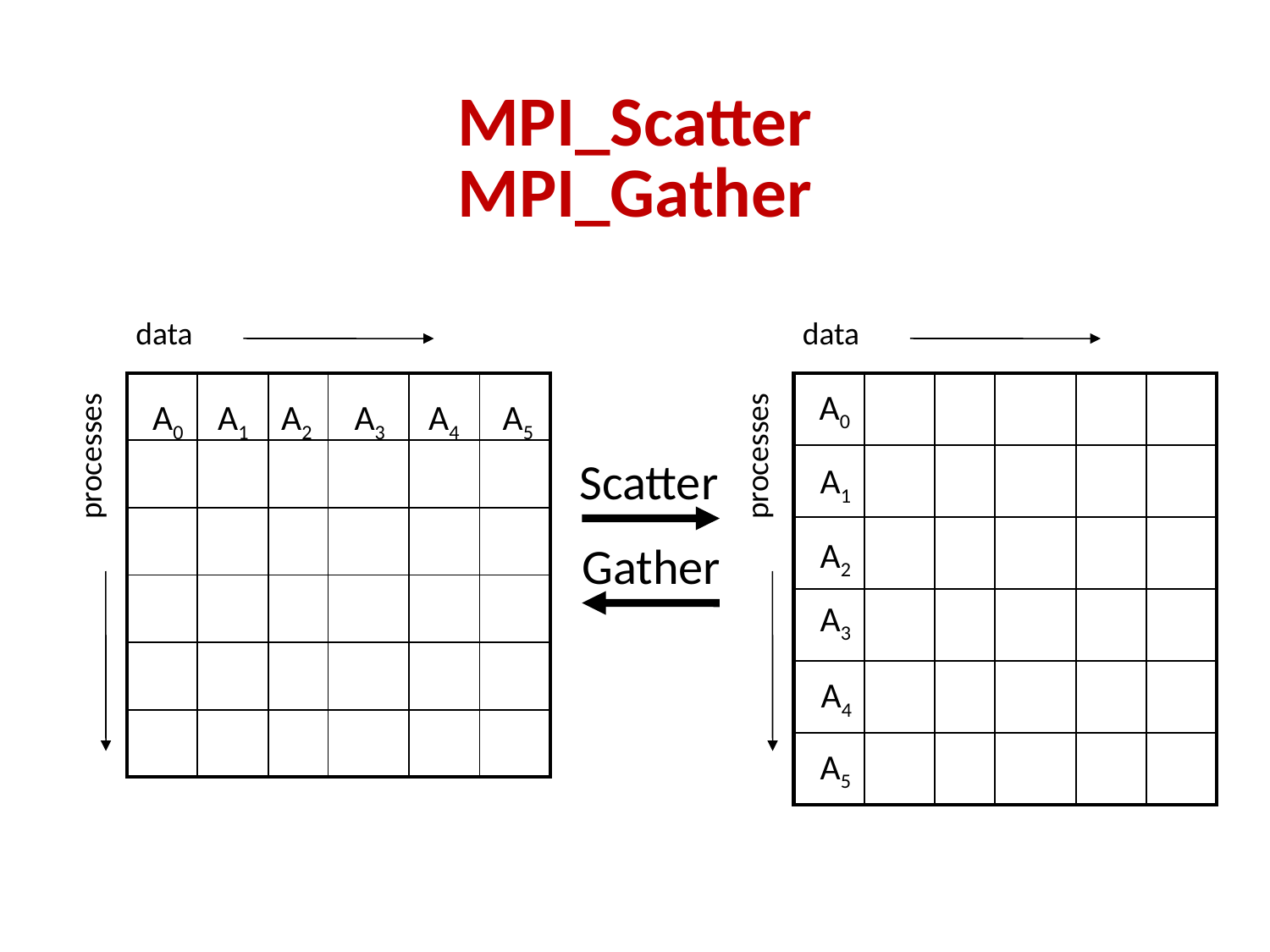

# MPI_Scatter MPI_Gather

data
data

|  |  |  |  |  |  |
| --- | --- | --- | --- | --- | --- |
|  |  |  |  |  |  |
|  |  |  |  |  |  |
|  |  |  |  |  |  |
|  |  |  |  |  |  |
|  |  |  |  |  |  |
|  |  |  |  |  |  |
| --- | --- | --- | --- | --- | --- |
|  |  |  |  |  |  |
|  |  |  |  |  |  |
|  |  |  |  |  |  |
|  |  |  |  |  |  |
|  |  |  |  |  |  |
A0
A0
A1
A2
A3
A4
A5
processes
processes
Scatter
A1

A2
Gather

A3

A4
A5